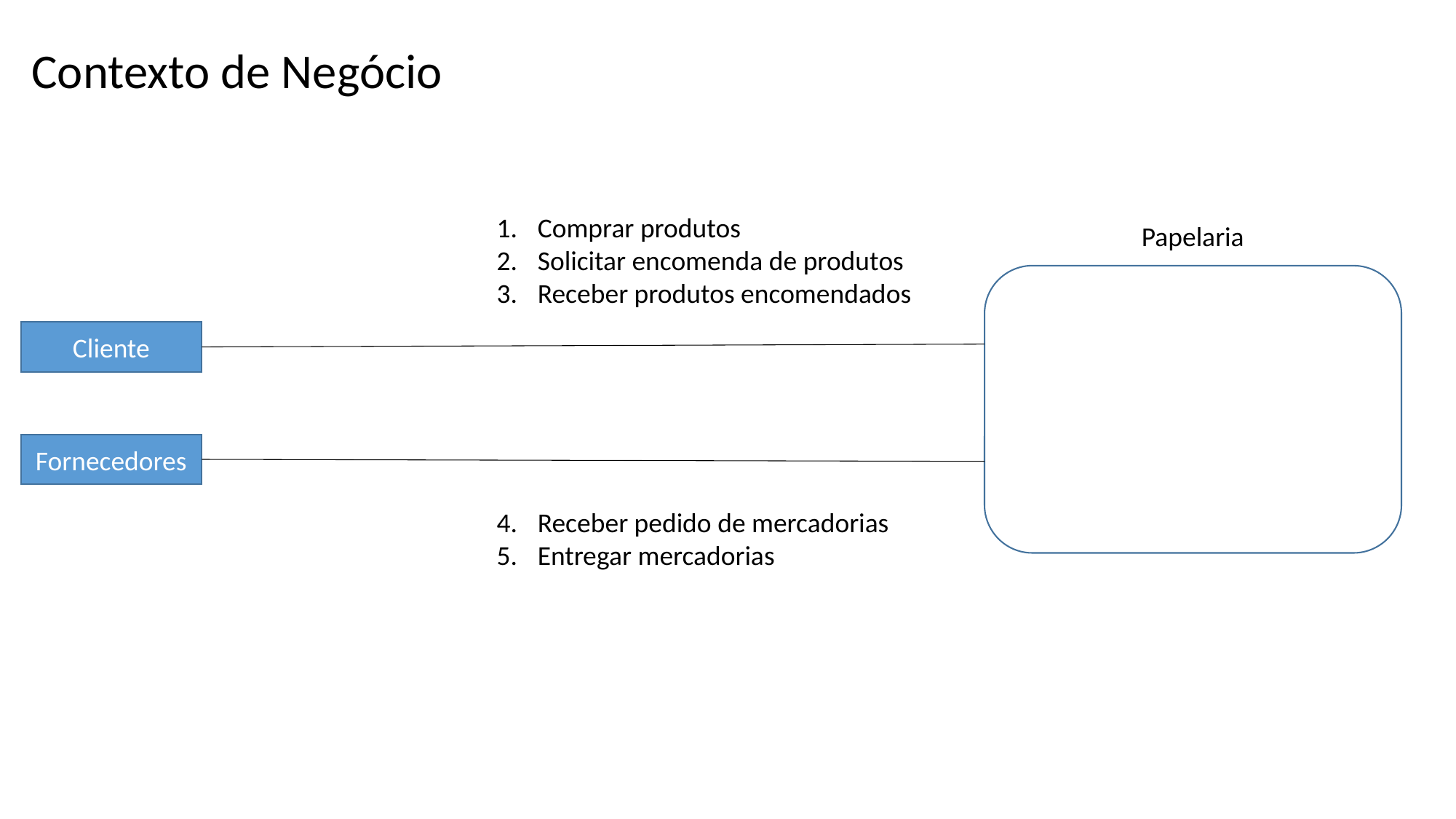

Contexto de Negócio
Comprar produtos
Solicitar encomenda de produtos
Receber produtos encomendados

Receber pedido de mercadorias
Entregar mercadorias

Papelaria

Cliente
Fornecedores